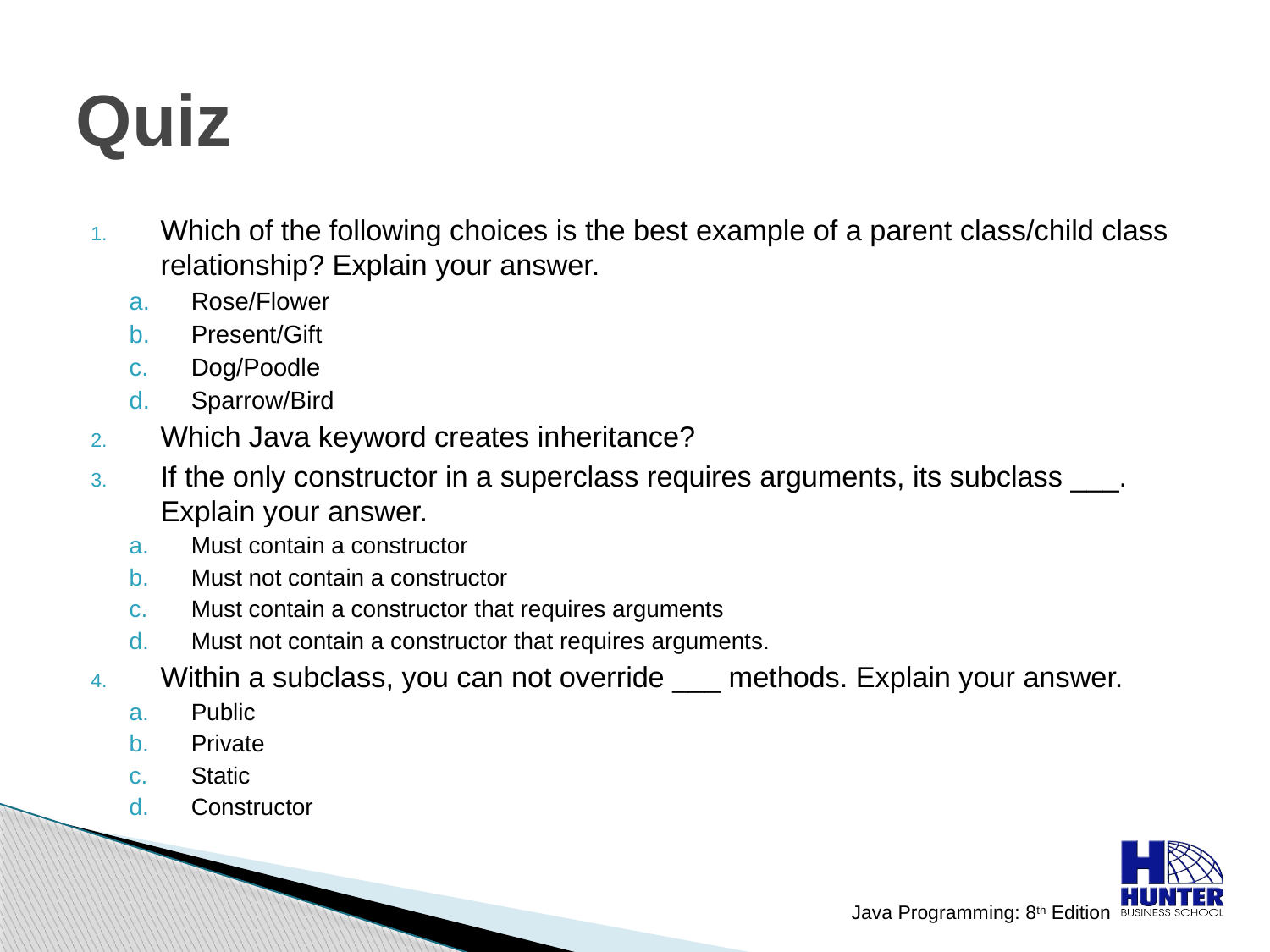

# Quiz
Which of the following choices is the best example of a parent class/child class relationship? Explain your answer.
Rose/Flower
Present/Gift
Dog/Poodle
Sparrow/Bird
Which Java keyword creates inheritance?
If the only constructor in a superclass requires arguments, its subclass ___. Explain your answer.
Must contain a constructor
Must not contain a constructor
Must contain a constructor that requires arguments
Must not contain a constructor that requires arguments.
Within a subclass, you can not override ___ methods. Explain your answer.
Public
Private
Static
Constructor